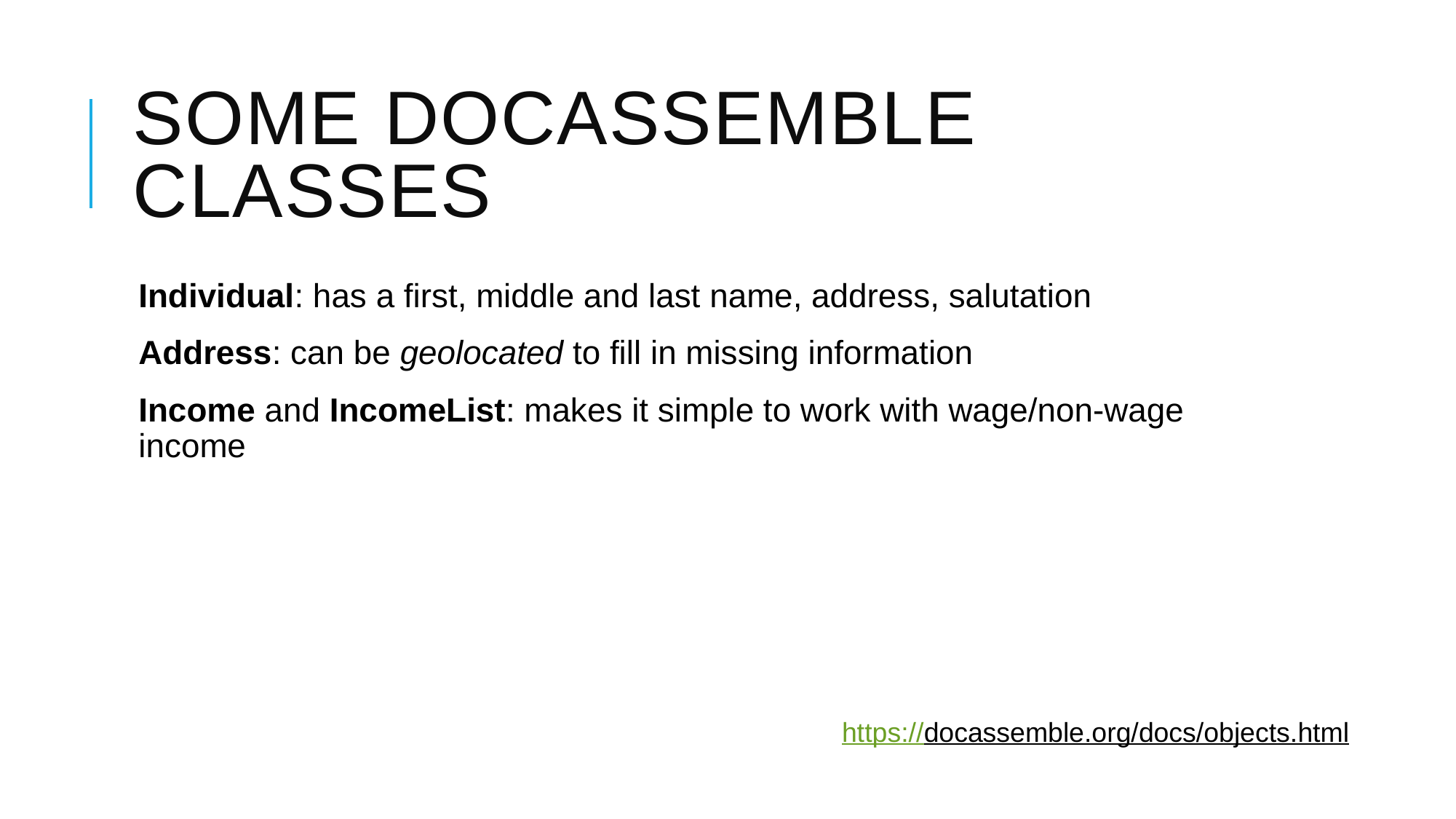

# Some Docassemble Classes
Individual: has a first, middle and last name, address, salutation
Address: can be geolocated to fill in missing information
Income and IncomeList: makes it simple to work with wage/non-wage income
https://docassemble.org/docs/objects.html